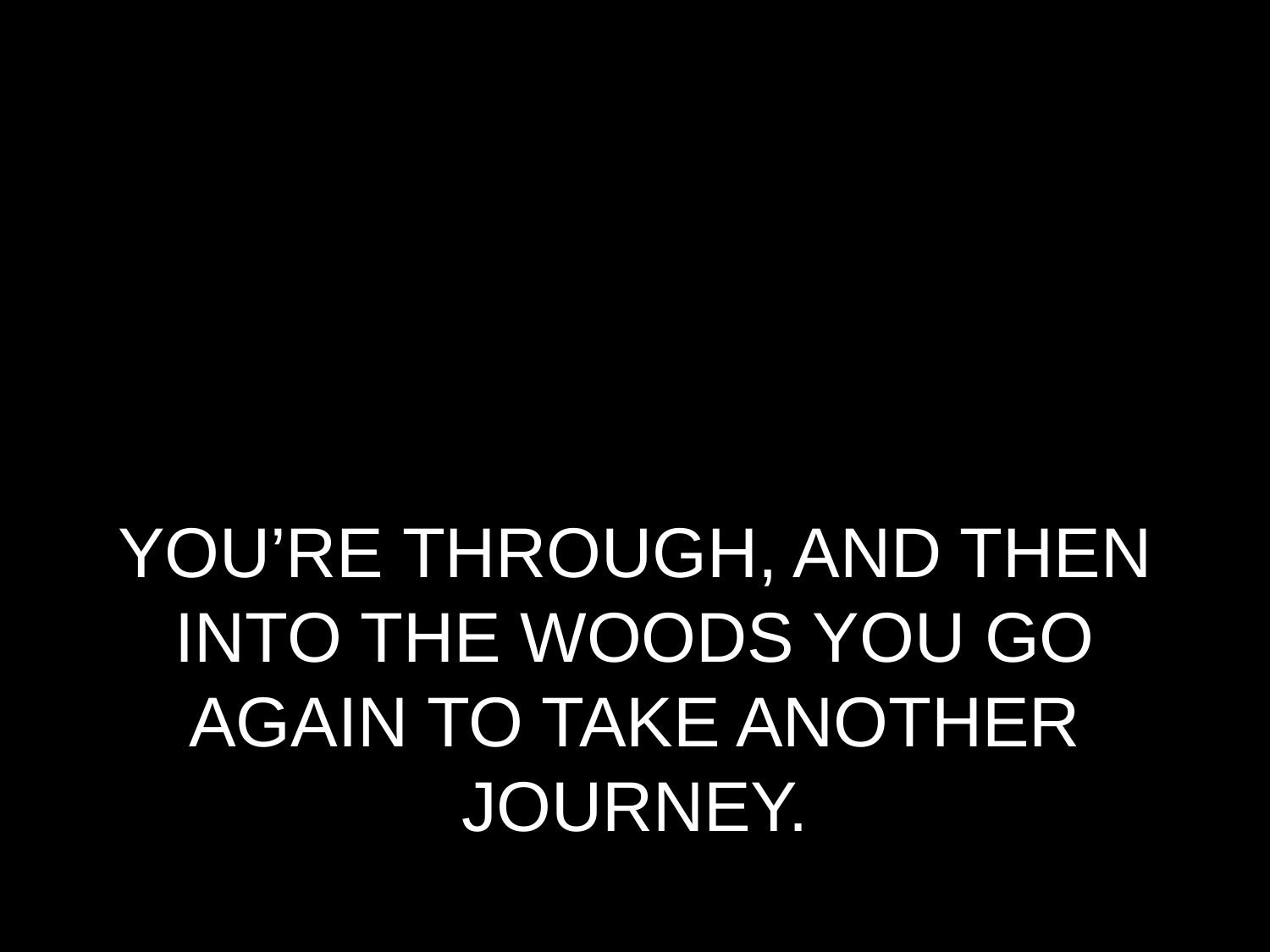

# YOU’RE THROUGH, AND THEN INTO THE WOODS YOU GO AGAIN TO TAKE ANOTHER JOURNEY.